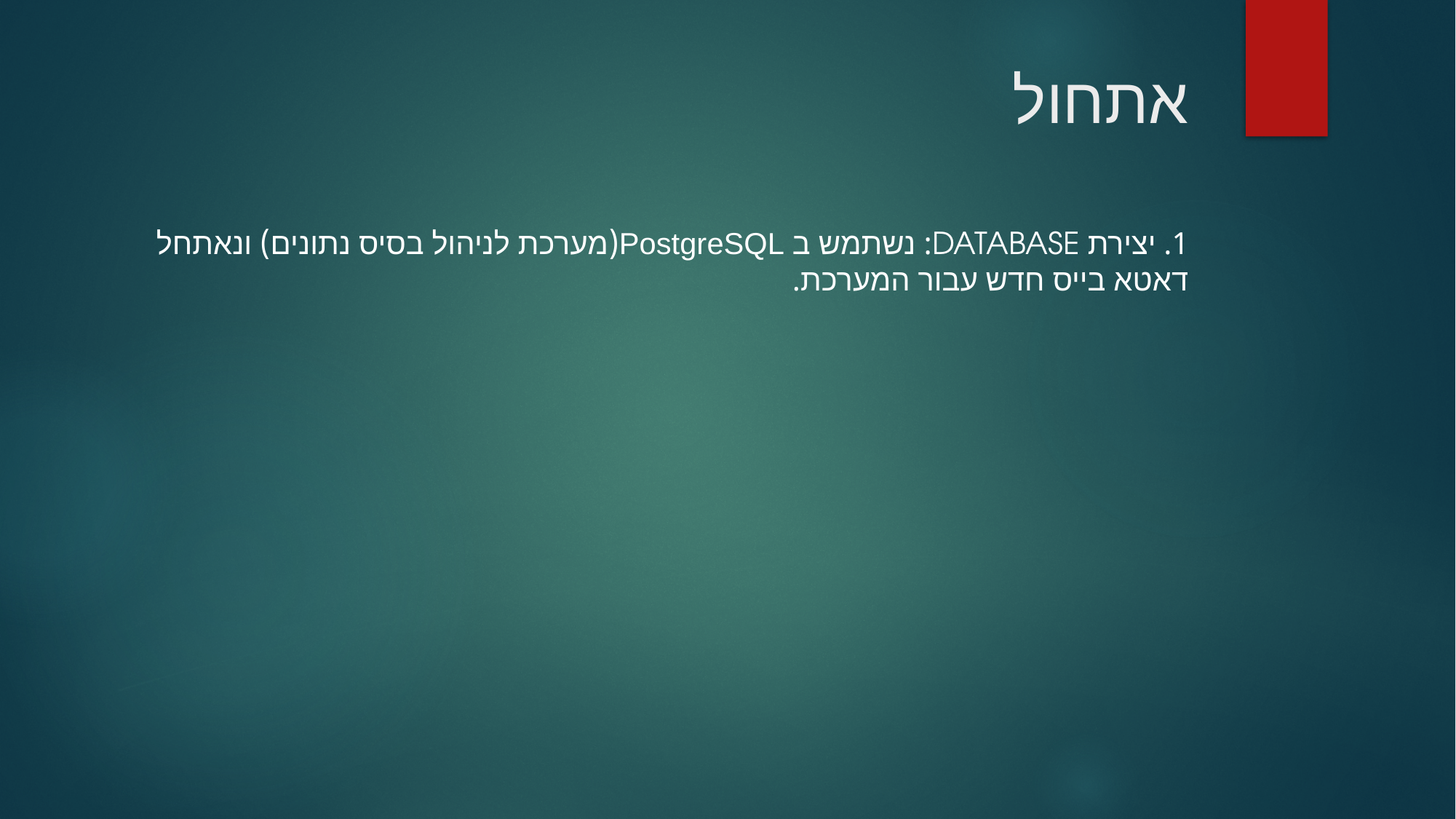

# אתחול
1. יצירת DATABASE: נשתמש ב PostgreSQL(מערכת לניהול בסיס נתונים) ונאתחל דאטא בייס חדש עבור המערכת.